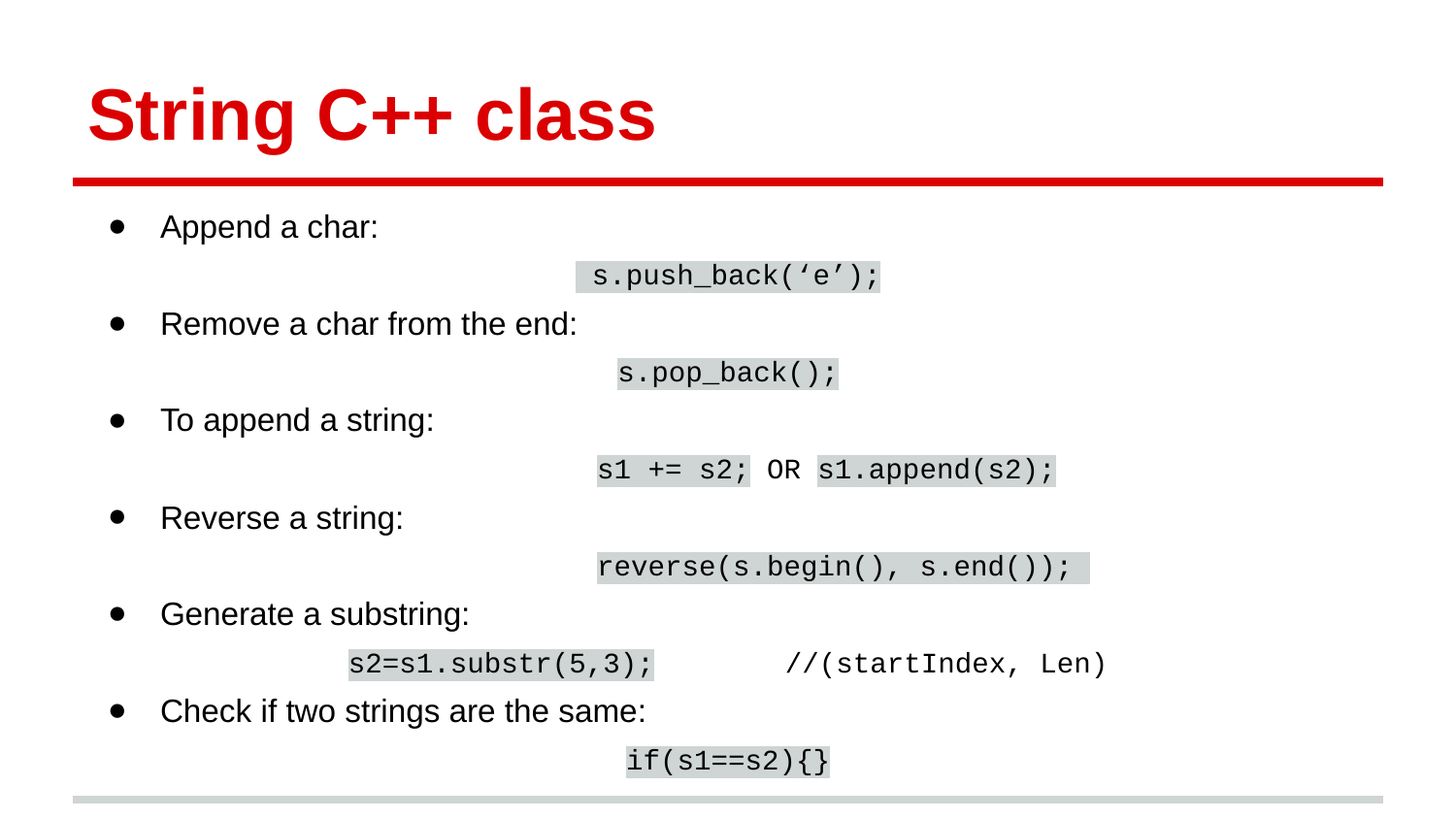

# String C++ class
Append a char:
 s.push_back(‘e’);
Remove a char from the end:
s.pop_back();
To append a string:
s1 += s2; OR s1.append(s2);
Reverse a string:
reverse(s.begin(), s.end());
Generate a substring:
s2=s1.substr(5,3);	//(startIndex, Len)
Check if two strings are the same:
if(s1==s2){}